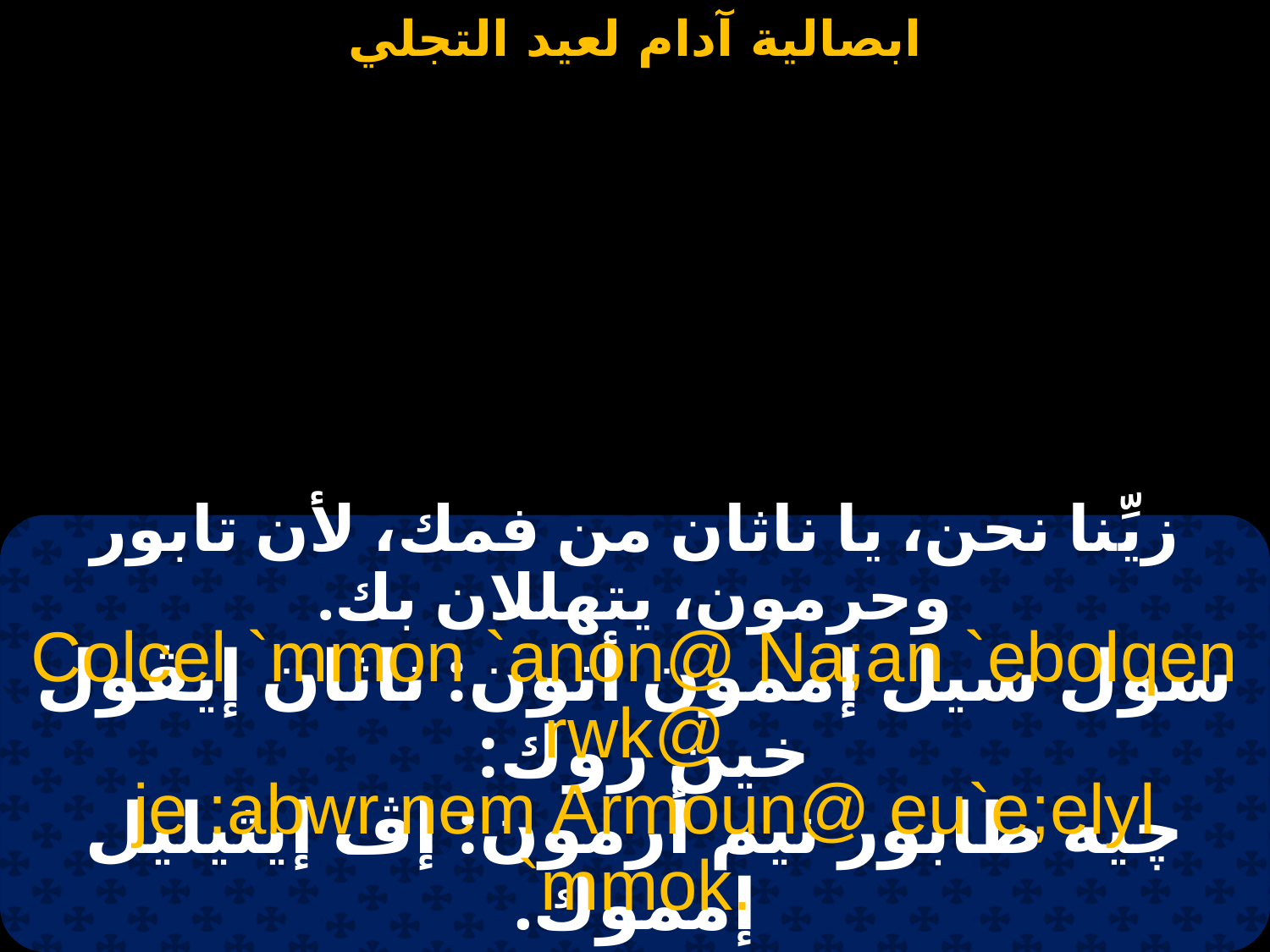

#
زيِّنا نحن، يا ناثان من فمك، لأن تابور وحرمون، يتهللان بك.
Colcel `mmon `anon@ Na;an `ebolqen rwk@
 je :abwr nem Armoun@ eu`e;elyl `mmok.
سول سيل إممون أنون: ناثان إيڤول خين روك:
چيه طابور نيم أرمون: إﭪ إيثيليل إمموك.